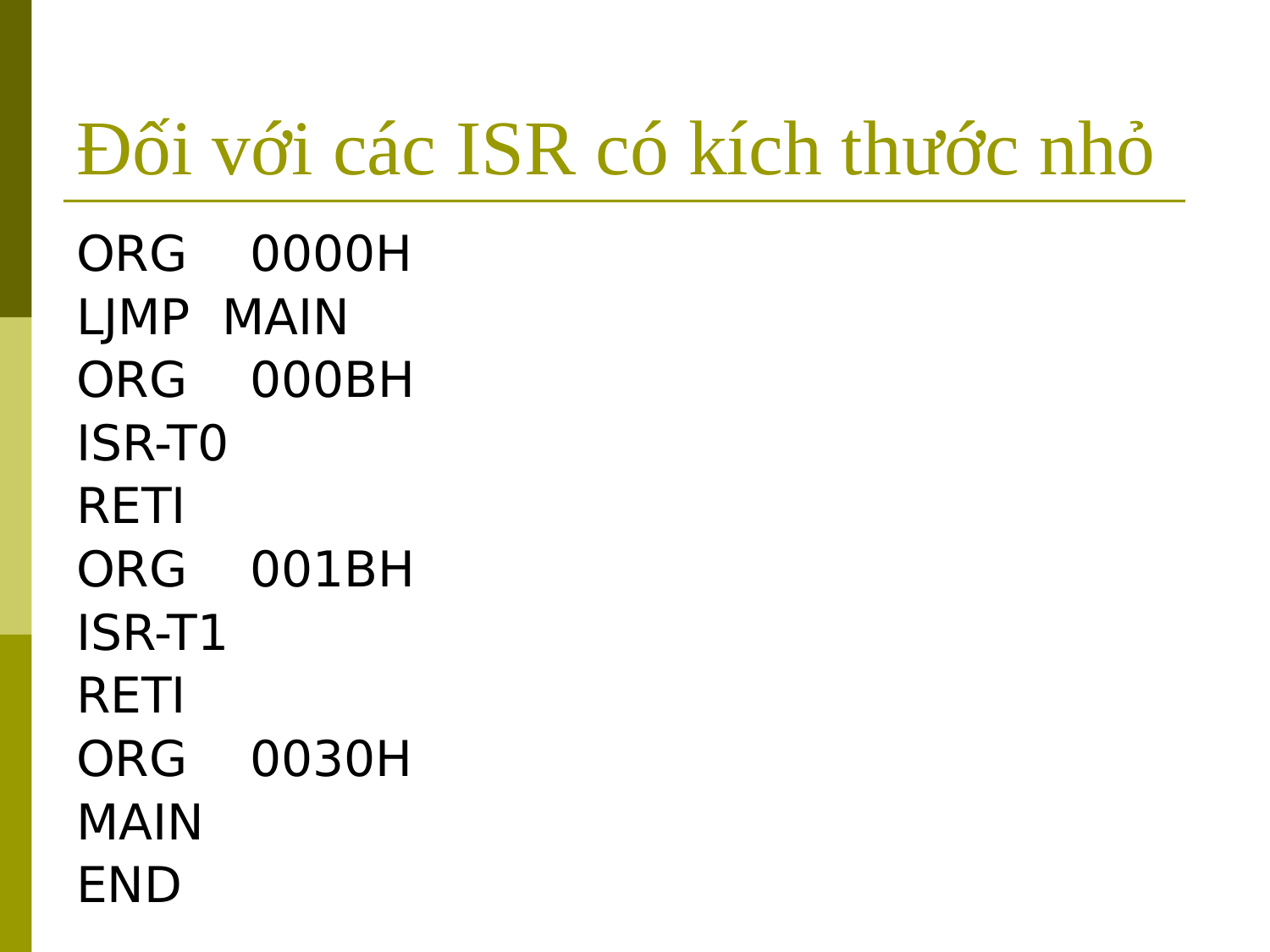

# Đối với các ISR có kích thước nhỏ
ORG    0000H
LJMP  MAIN
ORG    000BH
ISR-T0
RETI
ORG    001BH
ISR-T1
RETI
ORG    0030H
MAIN
END